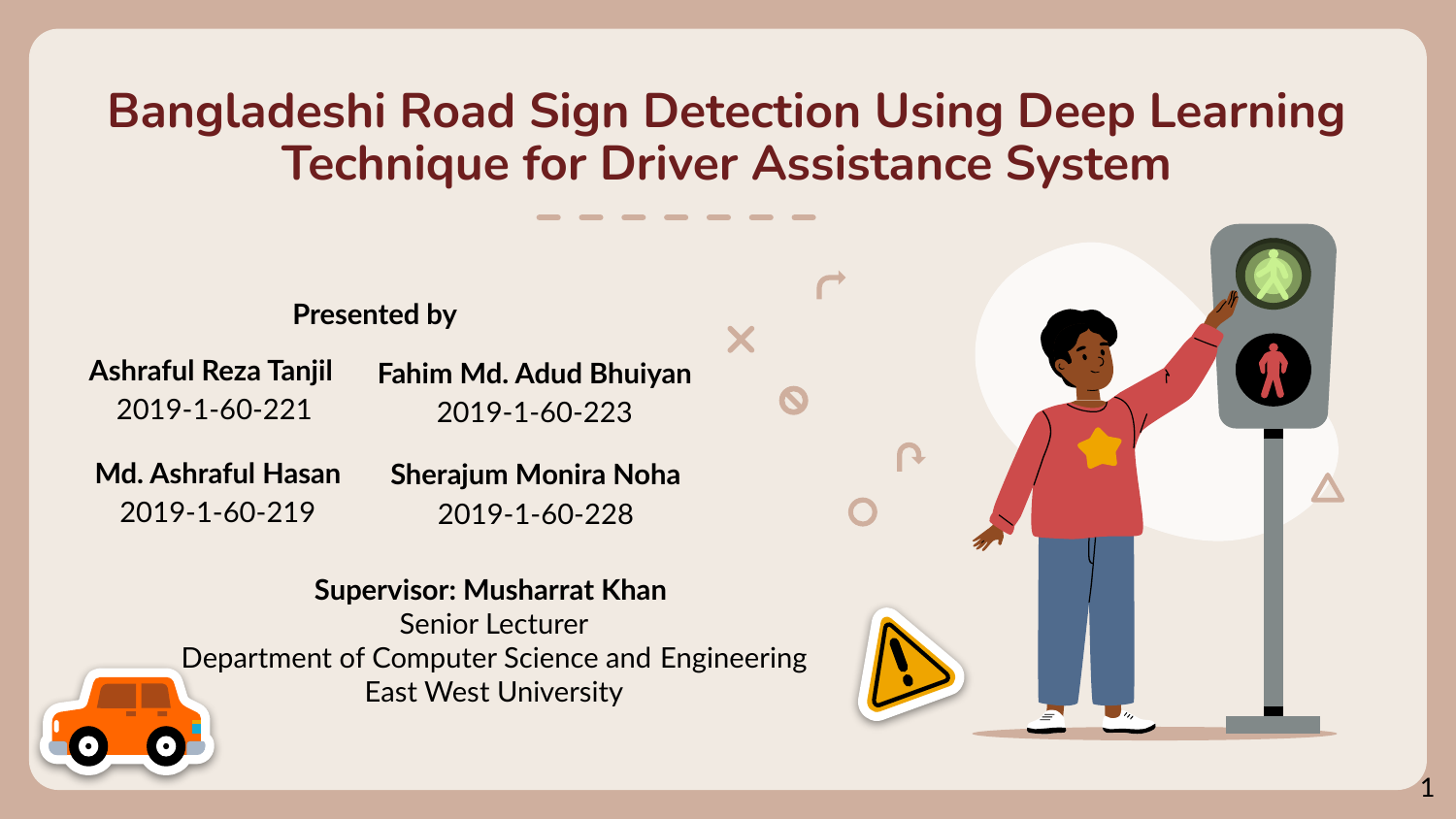

# Bangladeshi Road Sign Detection Using Deep Learning Technique for Driver Assistance System

Presented by
Ashraful Reza Tanjil
2019-1-60-221
Fahim Md. Adud Bhuiyan
2019-1-60-223
Md. Ashraful Hasan
2019-1-60-219
Sherajum Monira Noha
2019-1-60-228

Supervisor: Musharrat Khan
Senior Lecturer
Department of Computer Science and Engineering
East West University

1